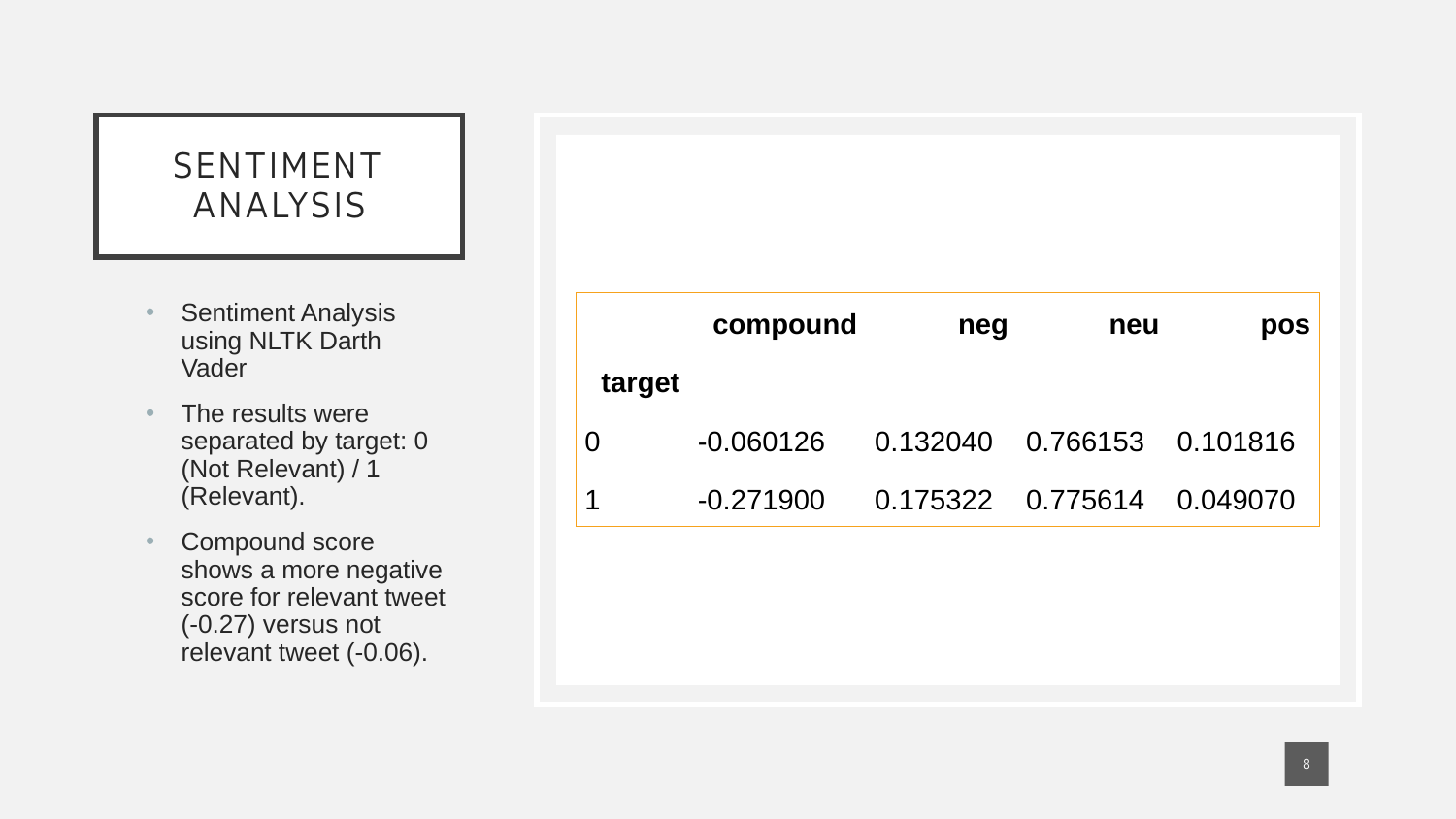

# Sentiment Analysis

Sentiment Analysis using NLTK Darth Vader
The results were separated by target: 0 (Not Relevant) / 1 (Relevant).
Compound score shows a more negative score for relevant tweet (-0.27) versus not relevant tweet (-0.06).
|  | compound | neg | neu | pos |
| --- | --- | --- | --- | --- |
| target |  |  |  |  |
| 0 | -0.060126 | 0.132040 | 0.766153 | 0.101816 |
| 1 | -0.271900 | 0.175322 | 0.775614 | 0.049070 |
8